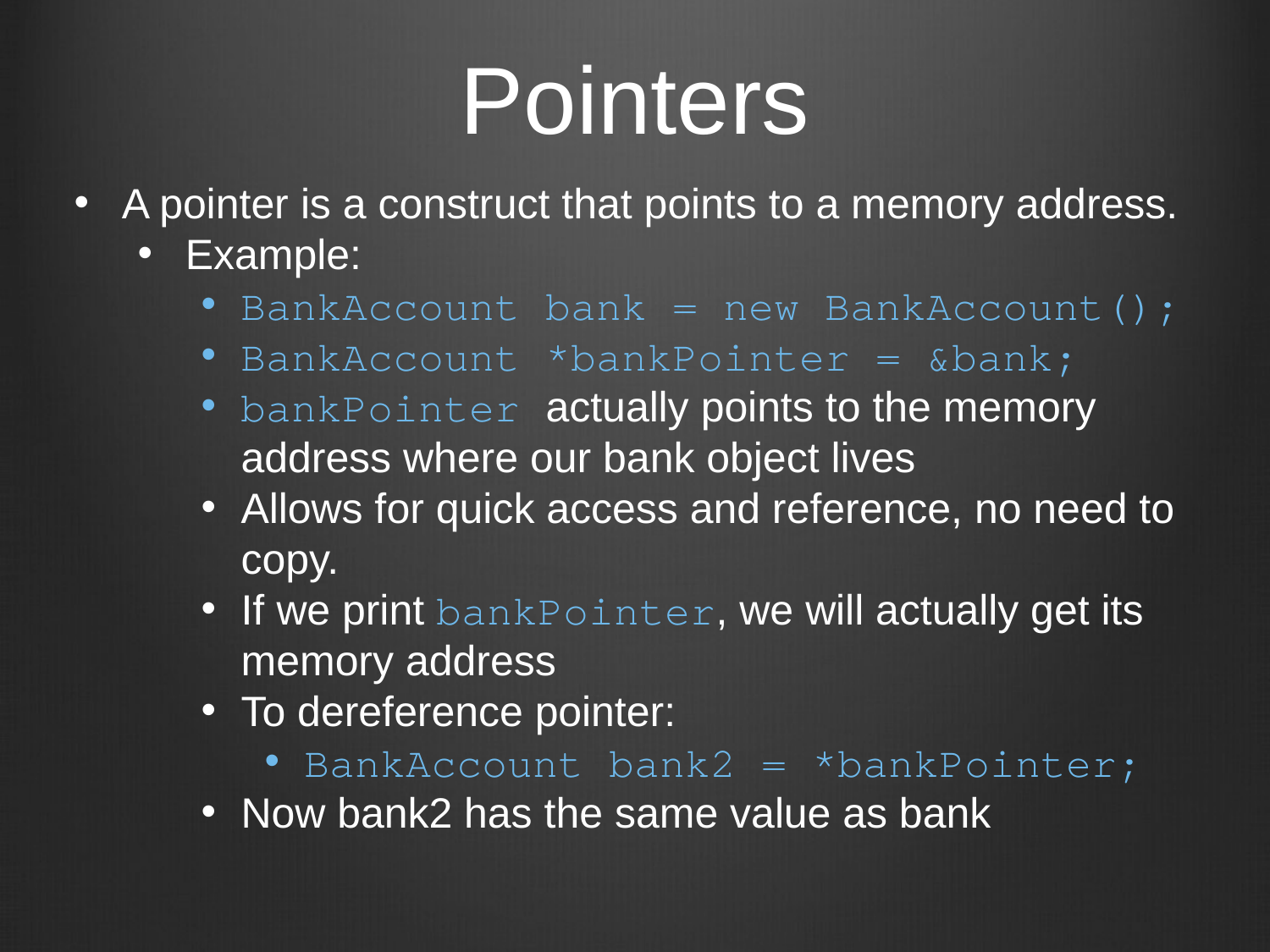

# Pointers
A pointer is a construct that points to a memory address.
Example:
BankAccount bank = new BankAccount();
BankAccount *bankPointer = &bank;
bankPointer actually points to the memory address where our bank object lives
Allows for quick access and reference, no need to copy.
If we print bankPointer, we will actually get its memory address
To dereference pointer:
BankAccount bank2 = *bankPointer;
Now bank2 has the same value as bank